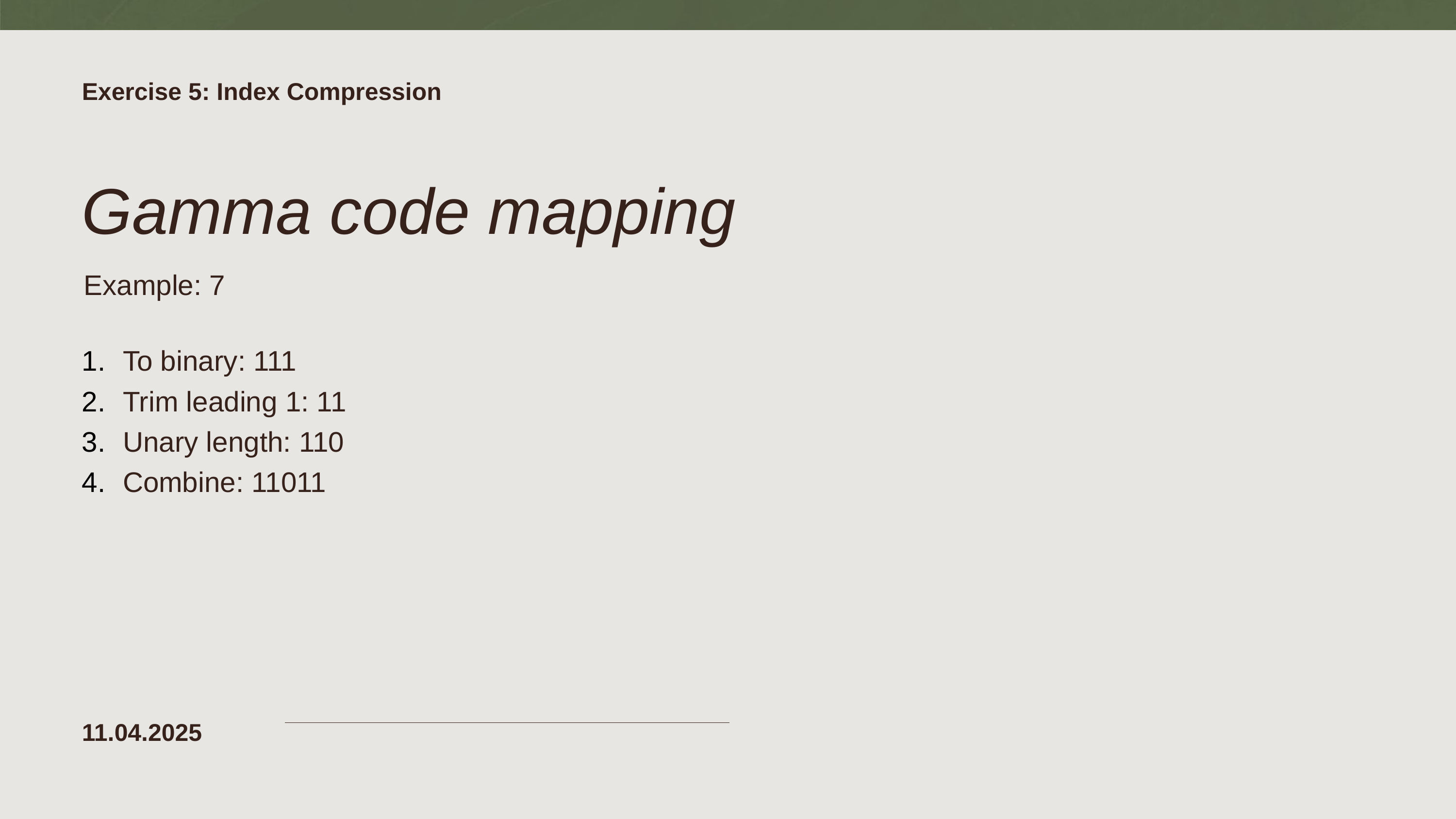

Exercise 5: Index Compression
Gamma code mapping
Example: 7
To binary: 111
Trim leading 1: 11
Unary length: 110
Combine: 11011
11.04.2025